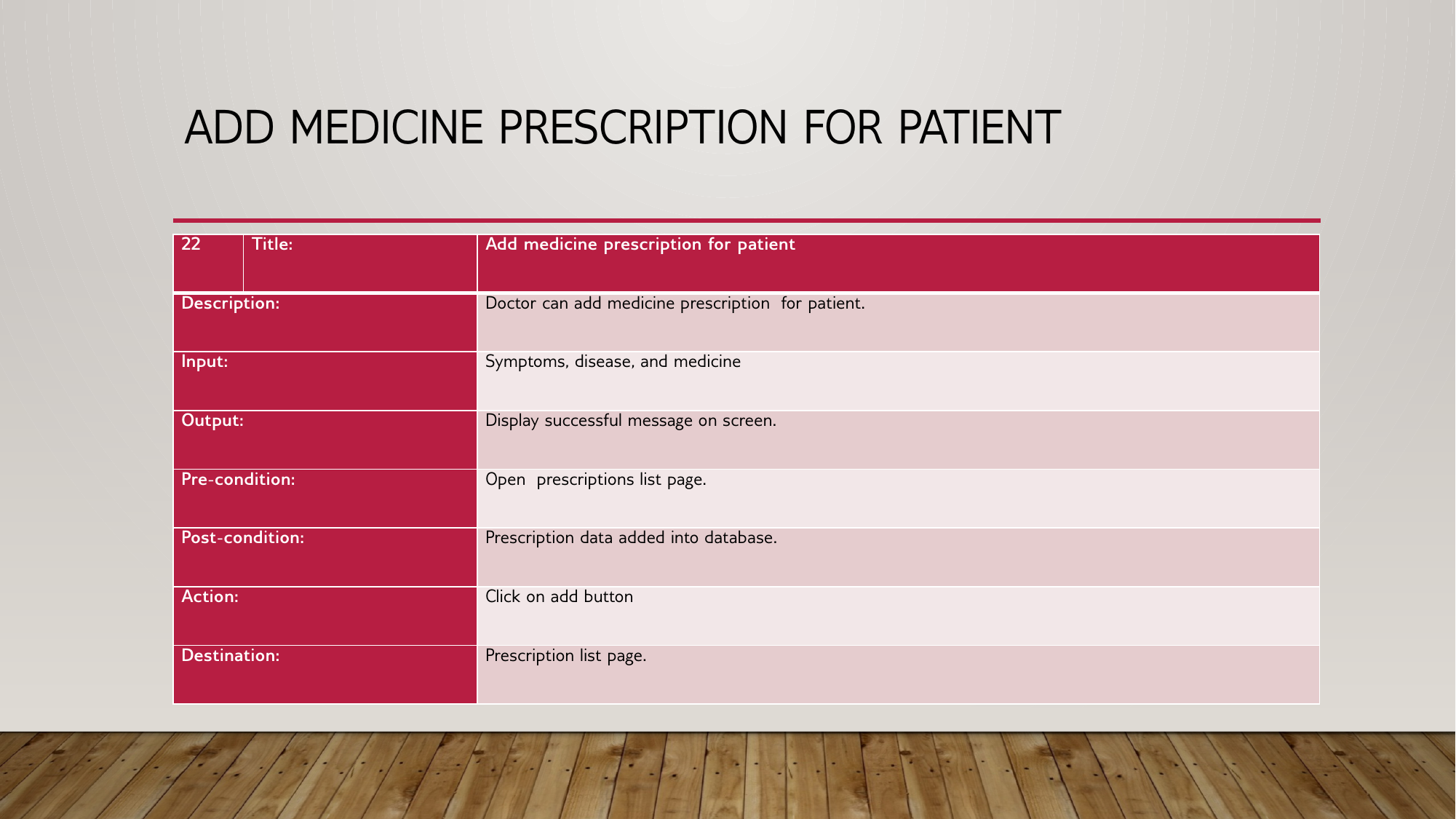

# Add medicine prescription for patient
| 22 | Title: | Add medicine prescription for patient |
| --- | --- | --- |
| Description: |  | Doctor can add medicine prescription for patient. |
| Input: |  | Symptoms, disease, and medicine |
| Output: |  | Display successful message on screen. |
| Pre-condition: |  | Open prescriptions list page. |
| Post-condition: |  | Prescription data added into database. |
| Action: |  | Click on add button |
| Destination: |  | Prescription list page. |